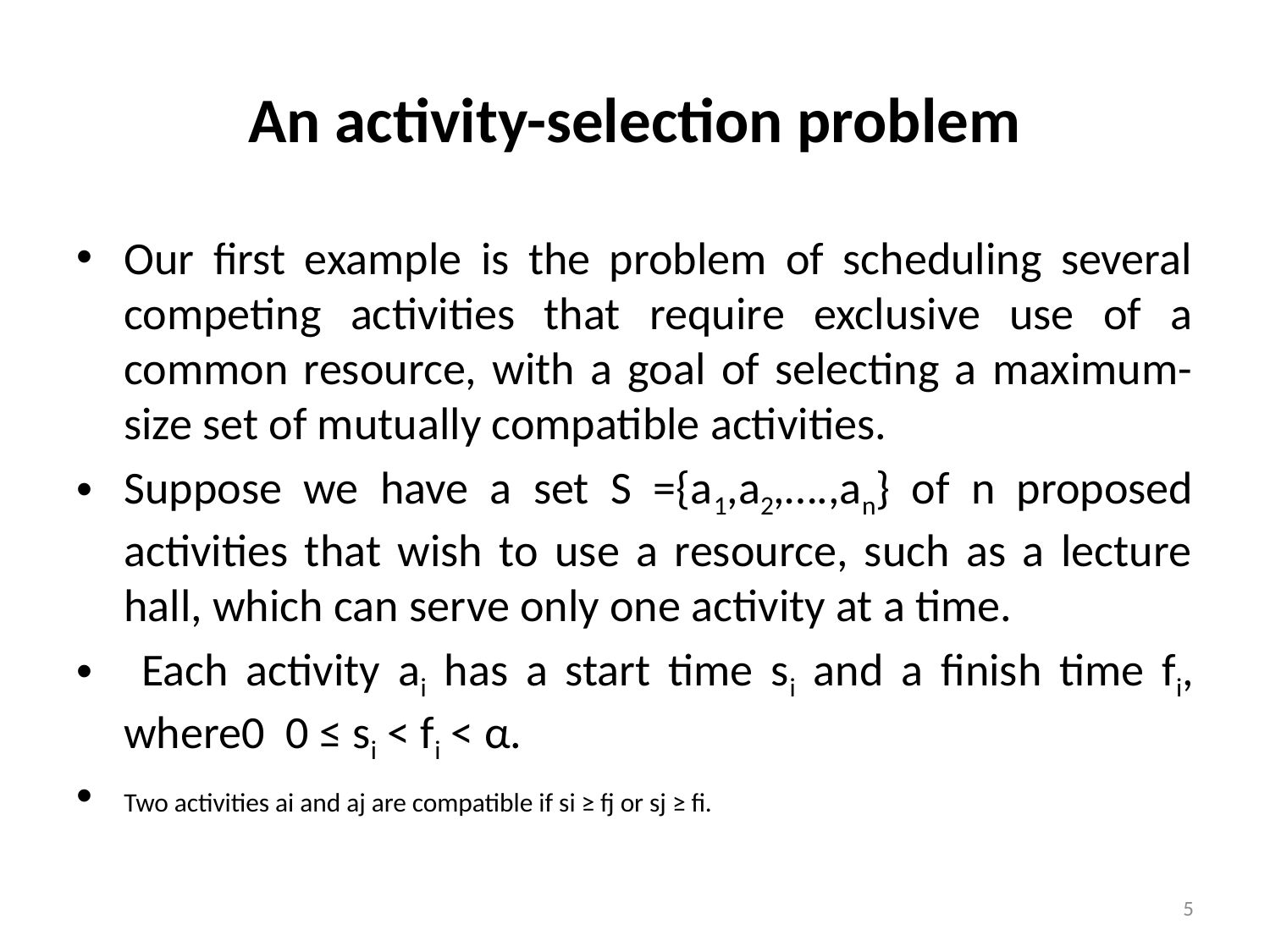

# An activity-selection problem
Our ﬁrst example is the problem of scheduling several competing activities that require exclusive use of a common resource, with a goal of selecting a maximum-size set of mutually compatible activities.
Suppose we have a set S ={a1,a2,….,an} of n proposed activities that wish to use a resource, such as a lecture hall, which can serve only one activity at a time.
 Each activity ai has a start time si and a ﬁnish time fi, where0  0 ≤ si < fi < α.
Two activities ai and aj are compatible if si ≥ fj or sj ≥ fi.
5